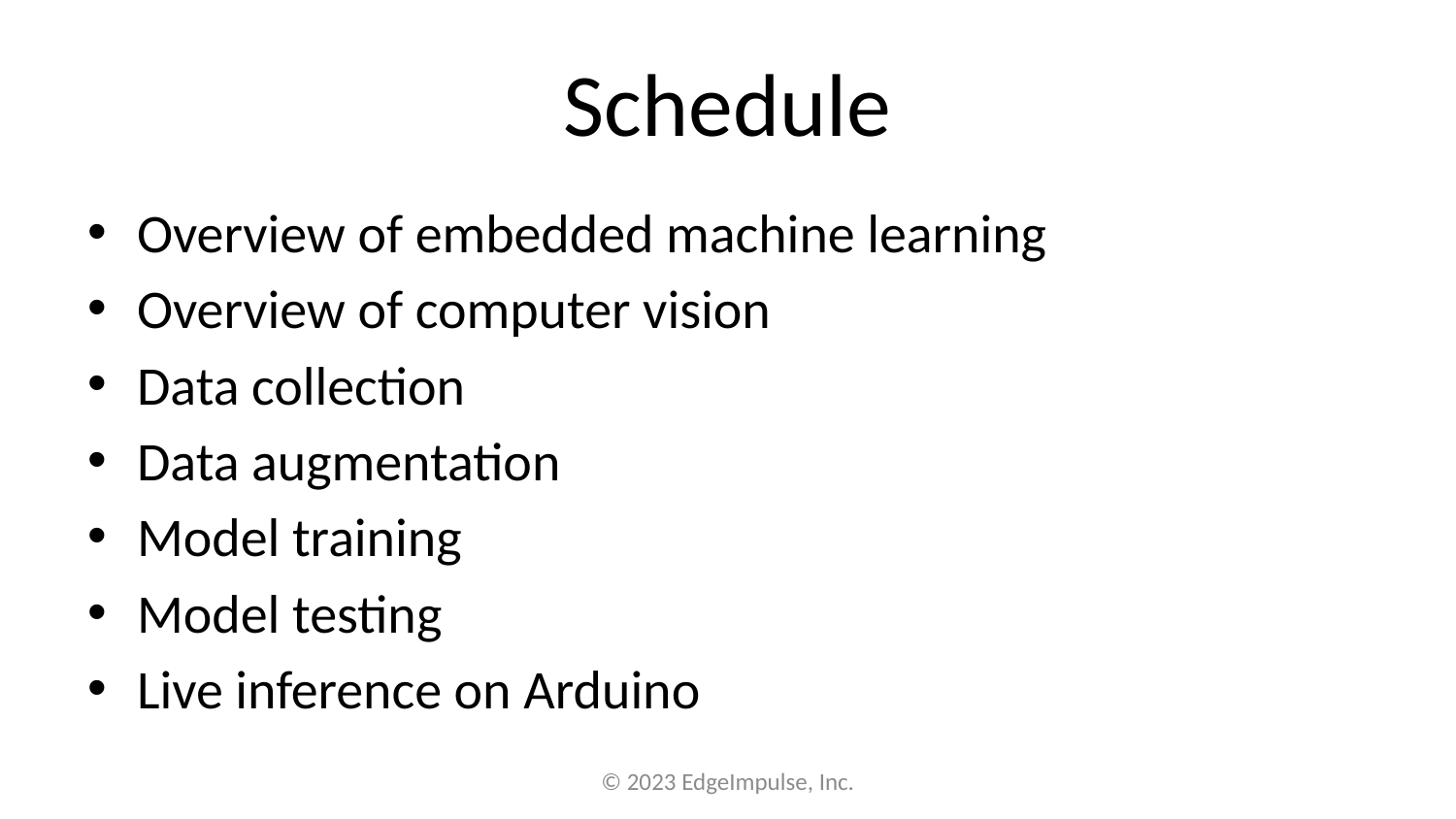

# Schedule
Overview of embedded machine learning
Overview of computer vision
Data collection
Data augmentation
Model training
Model testing
Live inference on Arduino
© 2023 EdgeImpulse, Inc.